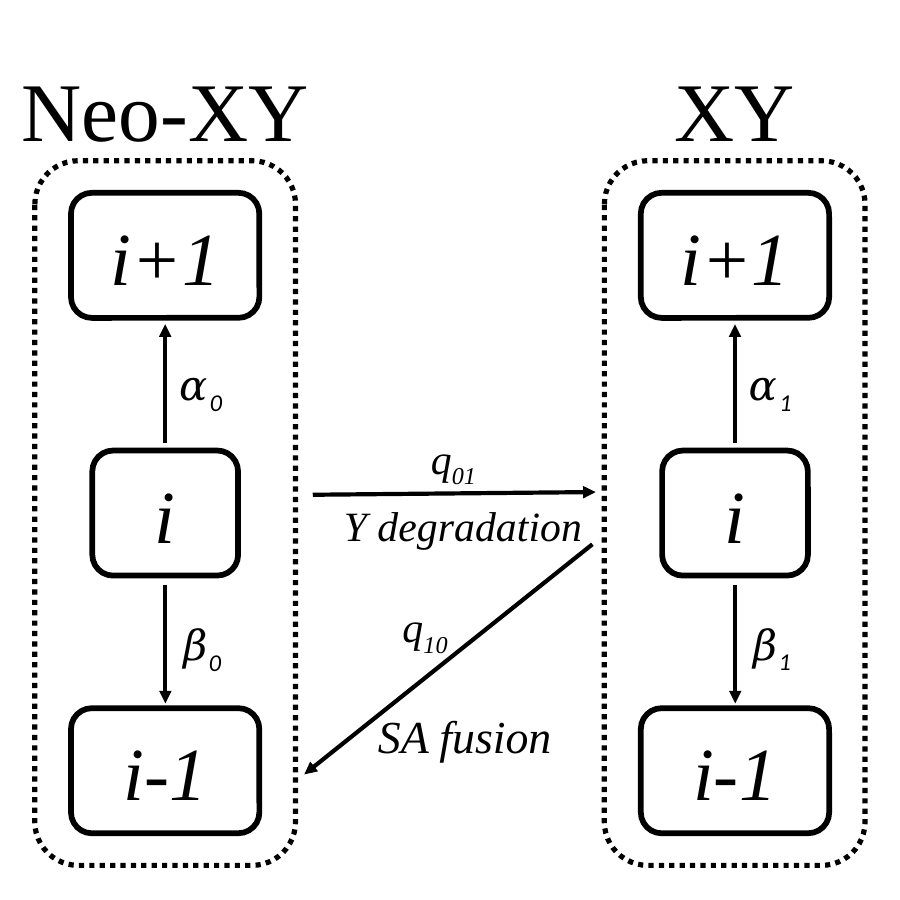

Neo-XY
XY

i+1
i
i-1
i+1
i
i-1
Y degradation
SA fusion
𝛼0
𝛼1
q01
q10
𝛽1
𝛽0